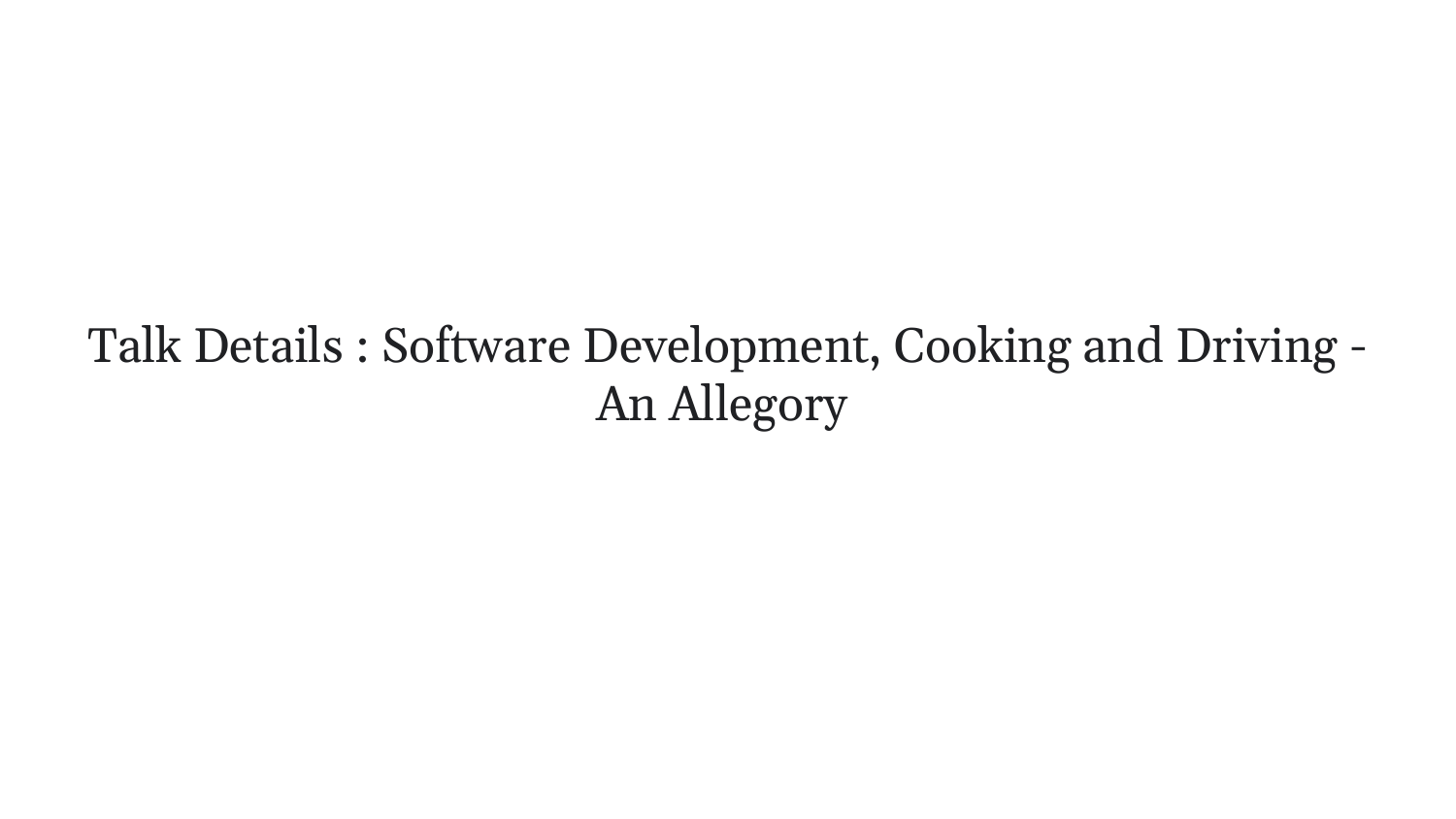

# Talk Details : Software Development, Cooking and Driving - An Allegory